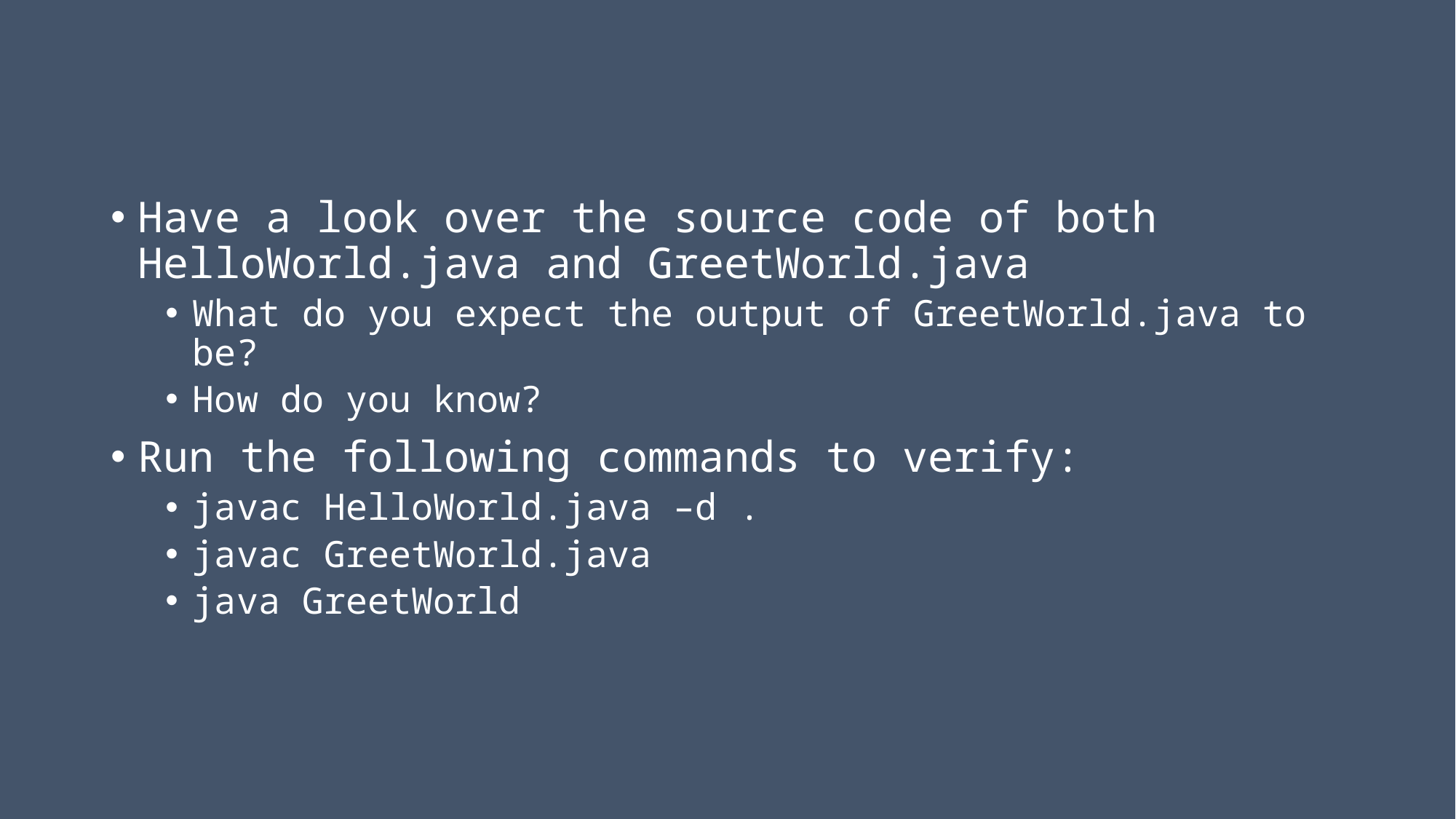

Have a look over the source code of both HelloWorld.java and GreetWorld.java
What do you expect the output of GreetWorld.java to be?
How do you know?
Run the following commands to verify:
javac HelloWorld.java –d .
javac GreetWorld.java
java GreetWorld